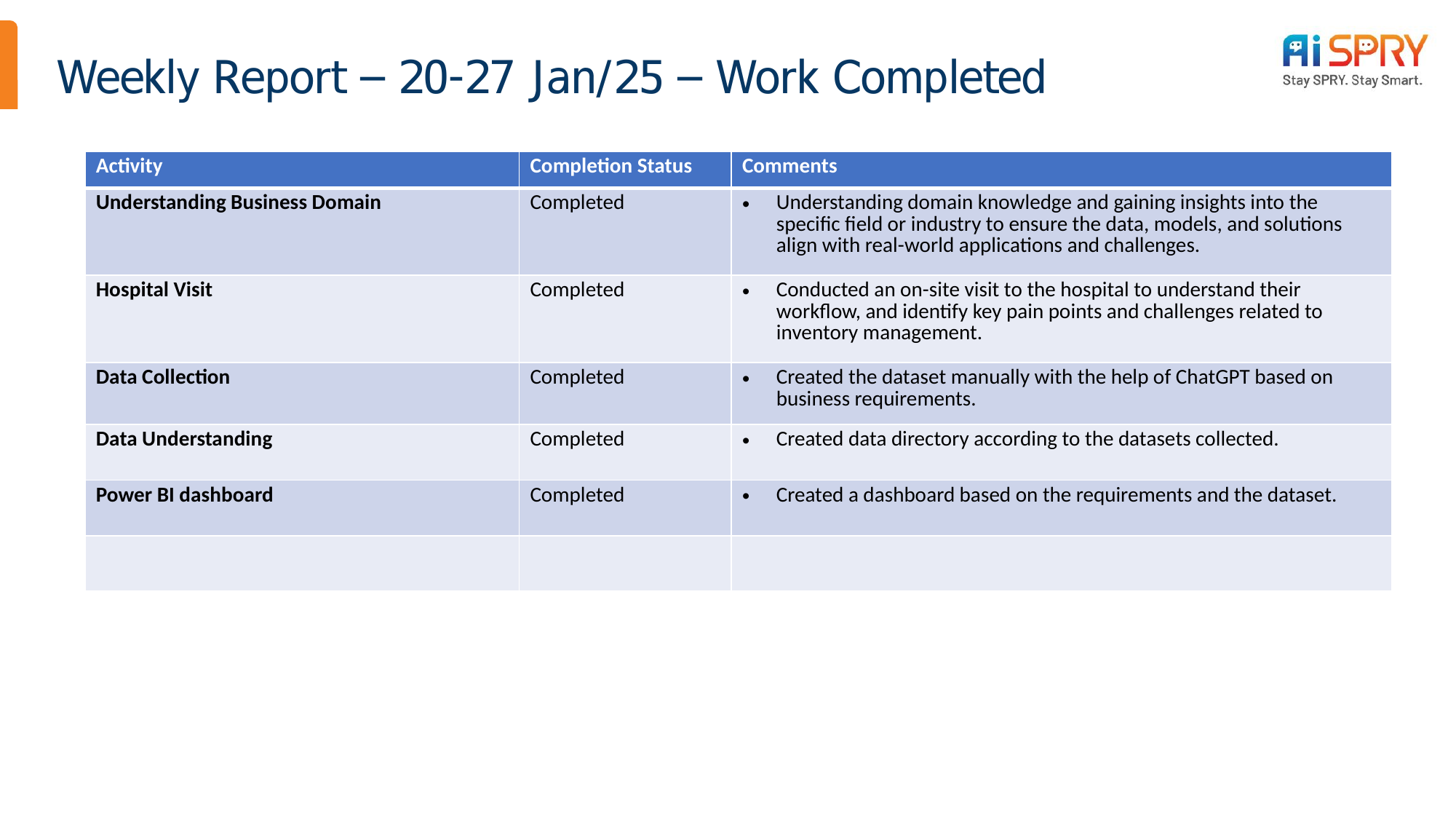

Weekly Report – 20-27 Jan/25 – Work Completed
| Activity | Completion Status | Comments |
| --- | --- | --- |
| Understanding Business Domain | Completed | Understanding domain knowledge and gaining insights into the specific field or industry to ensure the data, models, and solutions align with real-world applications and challenges. |
| Hospital Visit | Completed | Conducted an on-site visit to the hospital to understand their workflow, and identify key pain points and challenges related to inventory management. |
| Data Collection | Completed | Created the dataset manually with the help of ChatGPT based on business requirements. |
| Data Understanding | Completed | Created data directory according to the datasets collected. |
| Power BI dashboard | Completed | Created a dashboard based on the requirements and the dataset. |
|  |  |  |